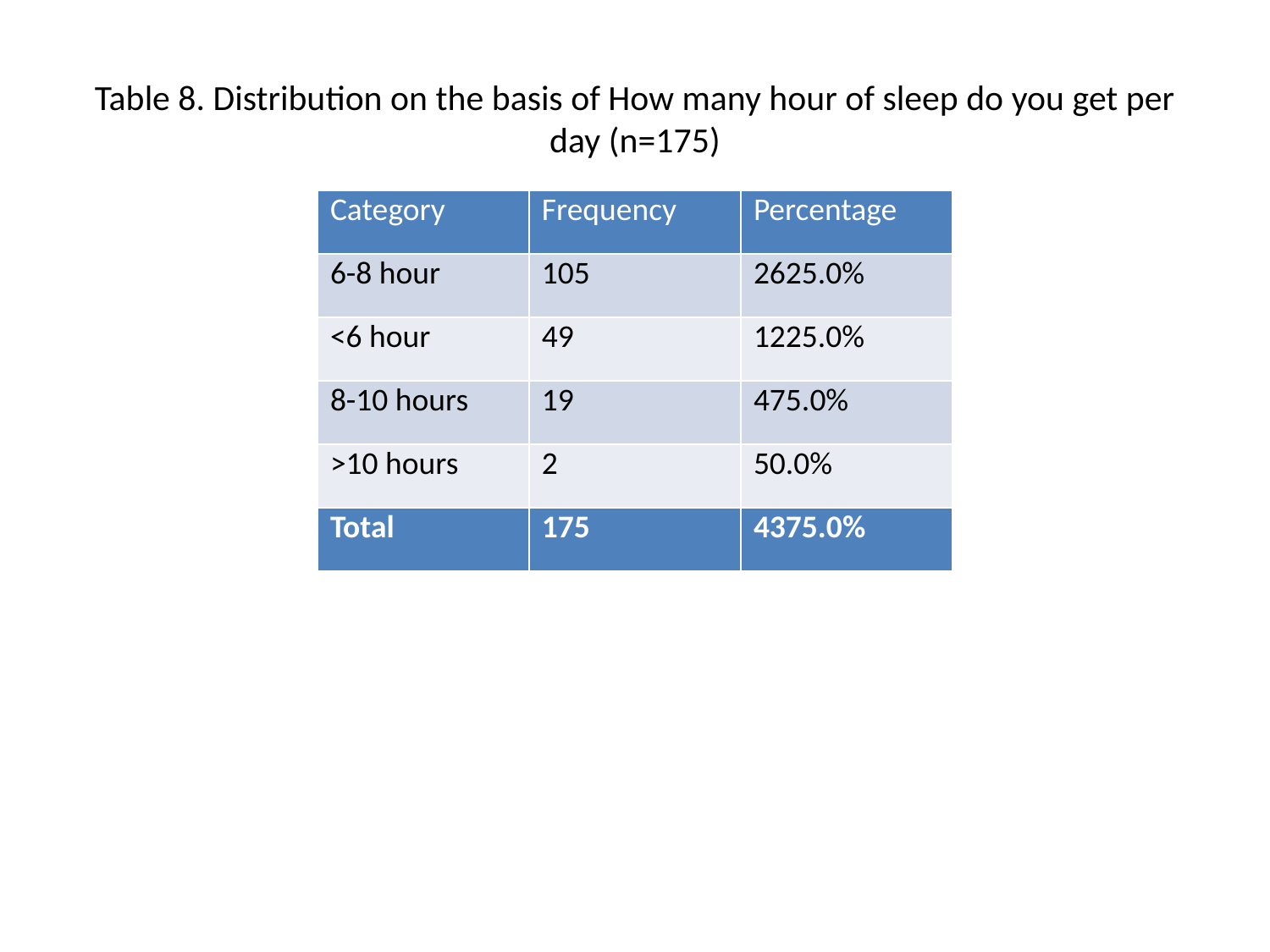

# Table 8. Distribution on the basis of How many hour of sleep do you get per day (n=175)
| Category | Frequency | Percentage |
| --- | --- | --- |
| 6-8 hour | 105 | 2625.0% |
| <6 hour | 49 | 1225.0% |
| 8-10 hours | 19 | 475.0% |
| >10 hours | 2 | 50.0% |
| Total | 175 | 4375.0% |